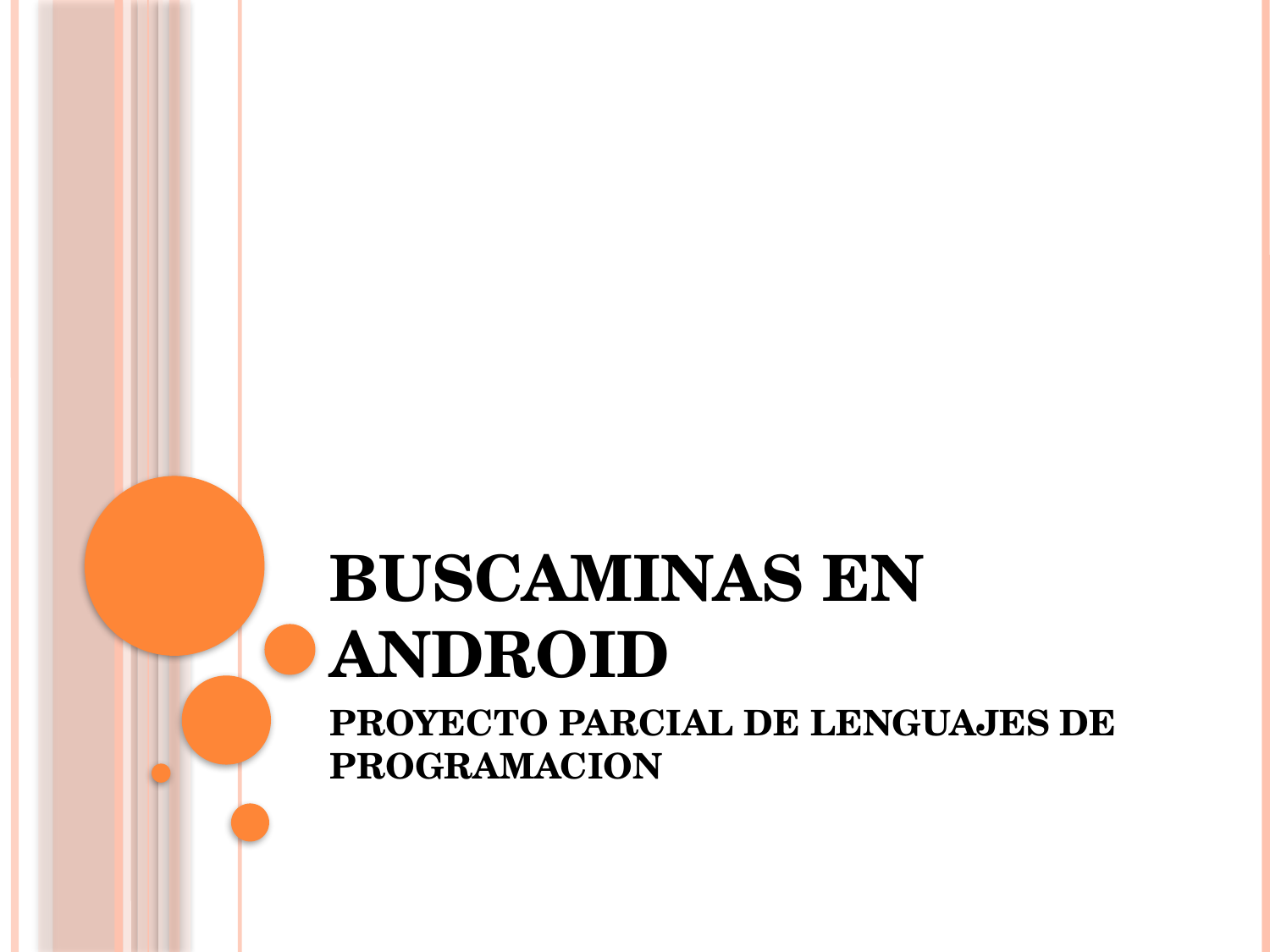

# BUSCAMINAS EN ANDROID
PROYECTO PARCIAL DE LENGUAJES DE PROGRAMACION